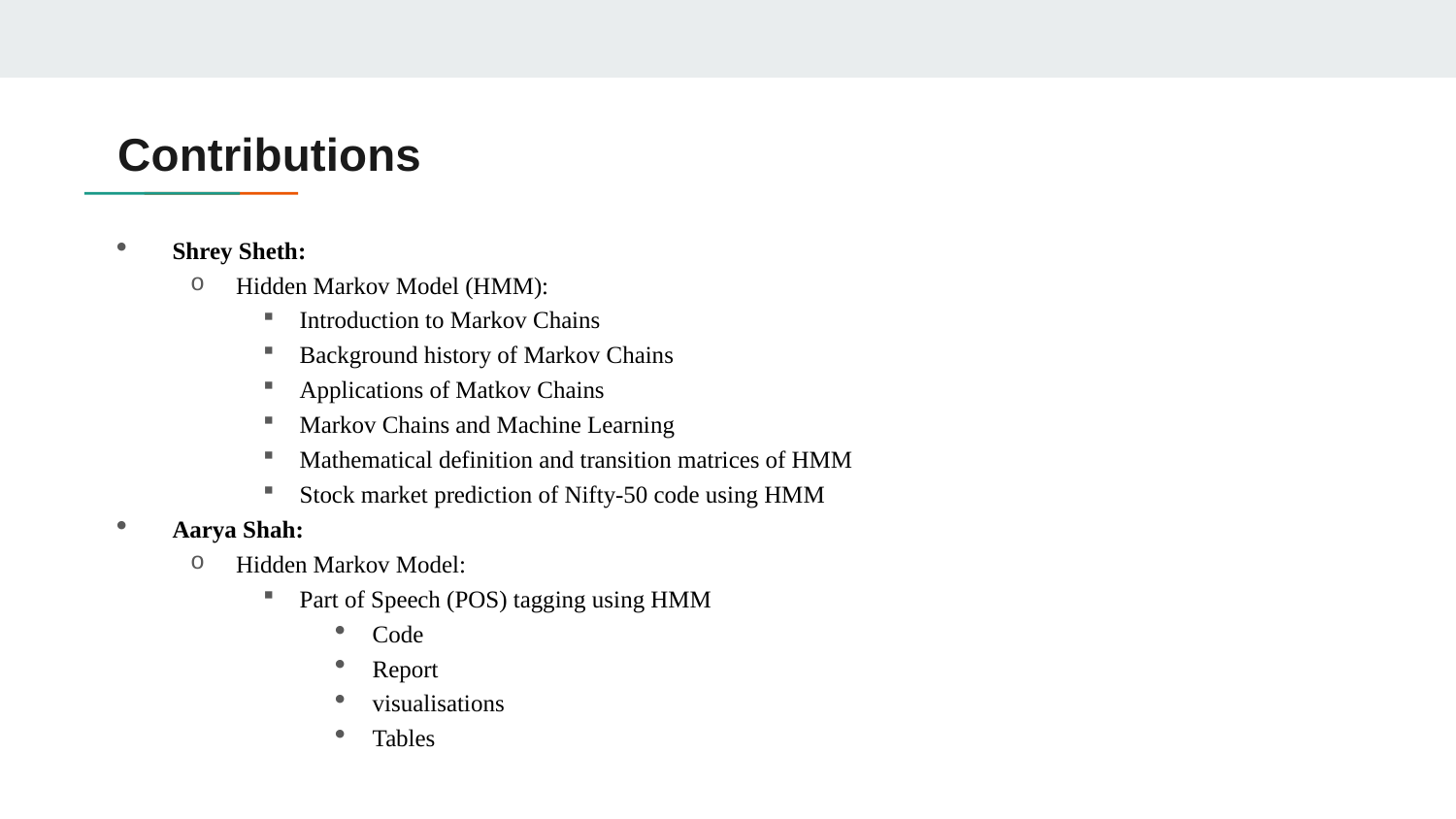

# Contributions
Shrey Sheth:
Hidden Markov Model (HMM):
Introduction to Markov Chains
Background history of Markov Chains
Applications of Matkov Chains
Markov Chains and Machine Learning
Mathematical definition and transition matrices of HMM
Stock market prediction of Nifty-50 code using HMM
Aarya Shah:
Hidden Markov Model:
Part of Speech (POS) tagging using HMM
Code
Report
visualisations
Tables